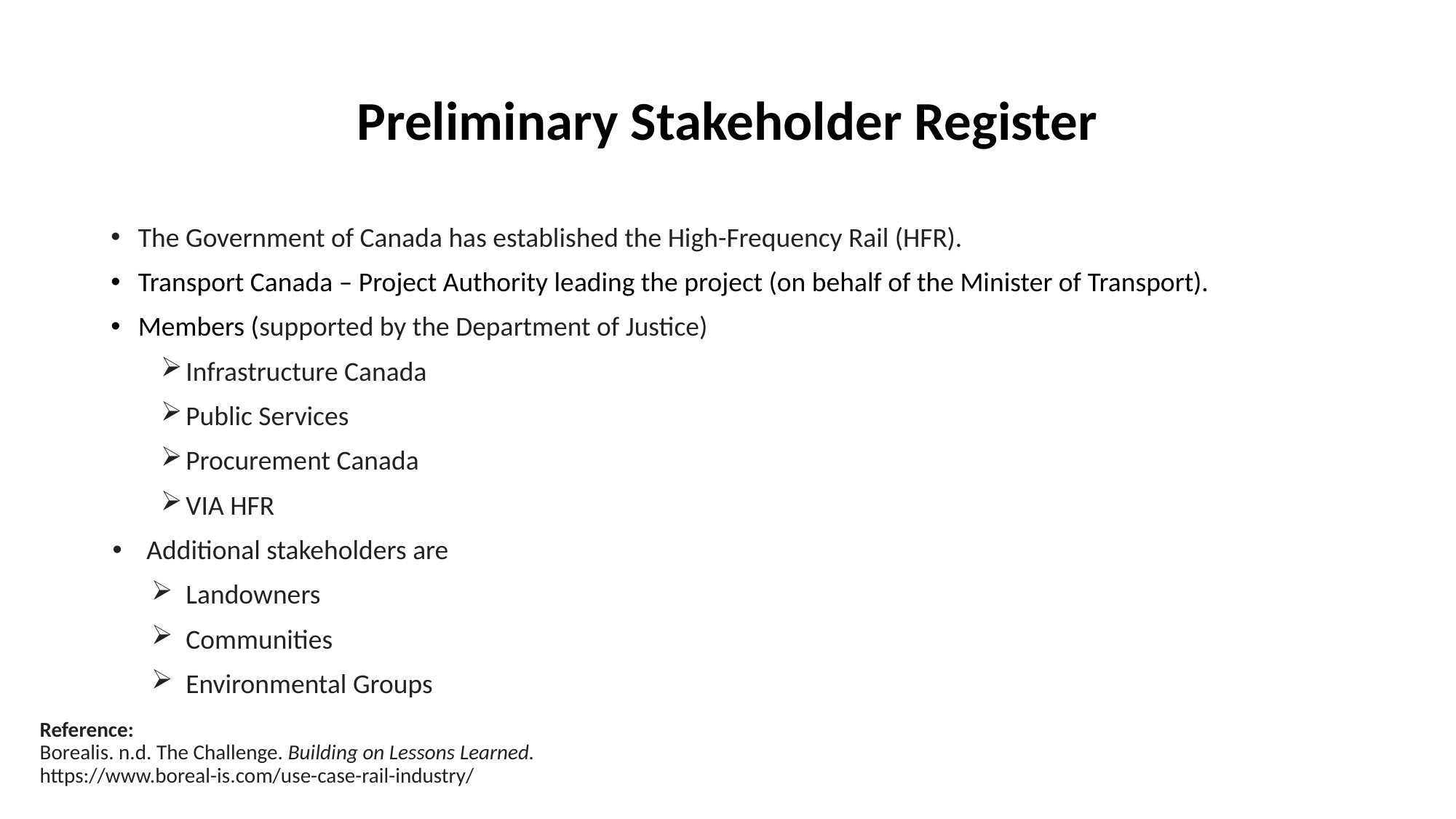

# Preliminary Stakeholder Register
The Government of Canada has established the High-Frequency Rail (HFR).
Transport Canada – Project Authority leading the project (on behalf of the Minister of Transport).
Members (supported by the Department of Justice)
Infrastructure Canada
Public Services
Procurement Canada
VIA HFR
Additional stakeholders are
Landowners
Communities
Environmental Groups
Reference:
Borealis. n.d. The Challenge. Building on Lessons Learned.
https://www.boreal-is.com/use-case-rail-industry/